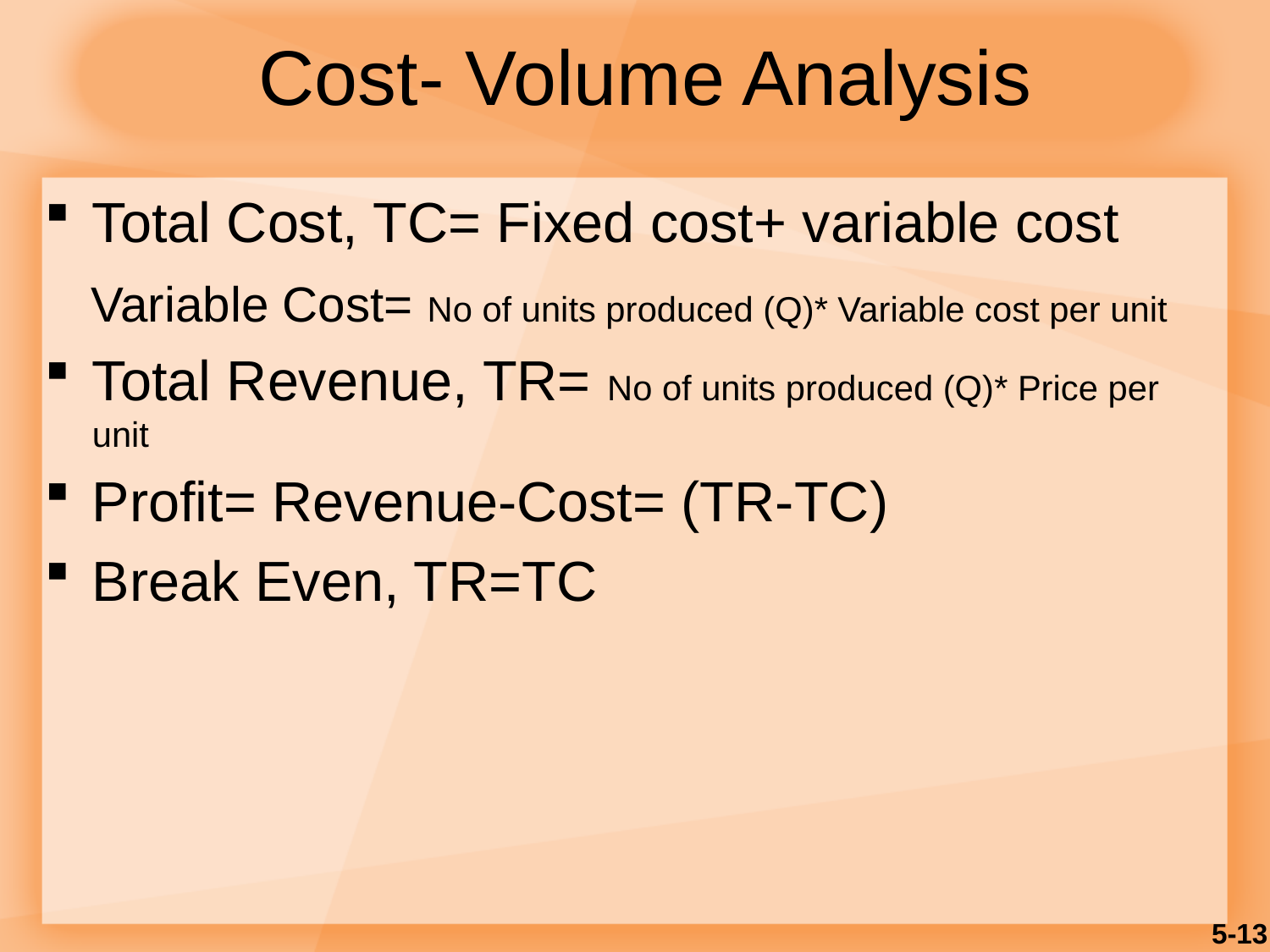

# Cost- Volume Analysis
Total Cost, TC= Fixed cost+ variable cost
   Variable Cost= No of units produced (Q)* Variable cost per unit
Total Revenue, TR= No of units produced (Q)* Price per unit
Profit= Revenue-Cost= (TR-TC)
Break Even, TR=TC

5-13